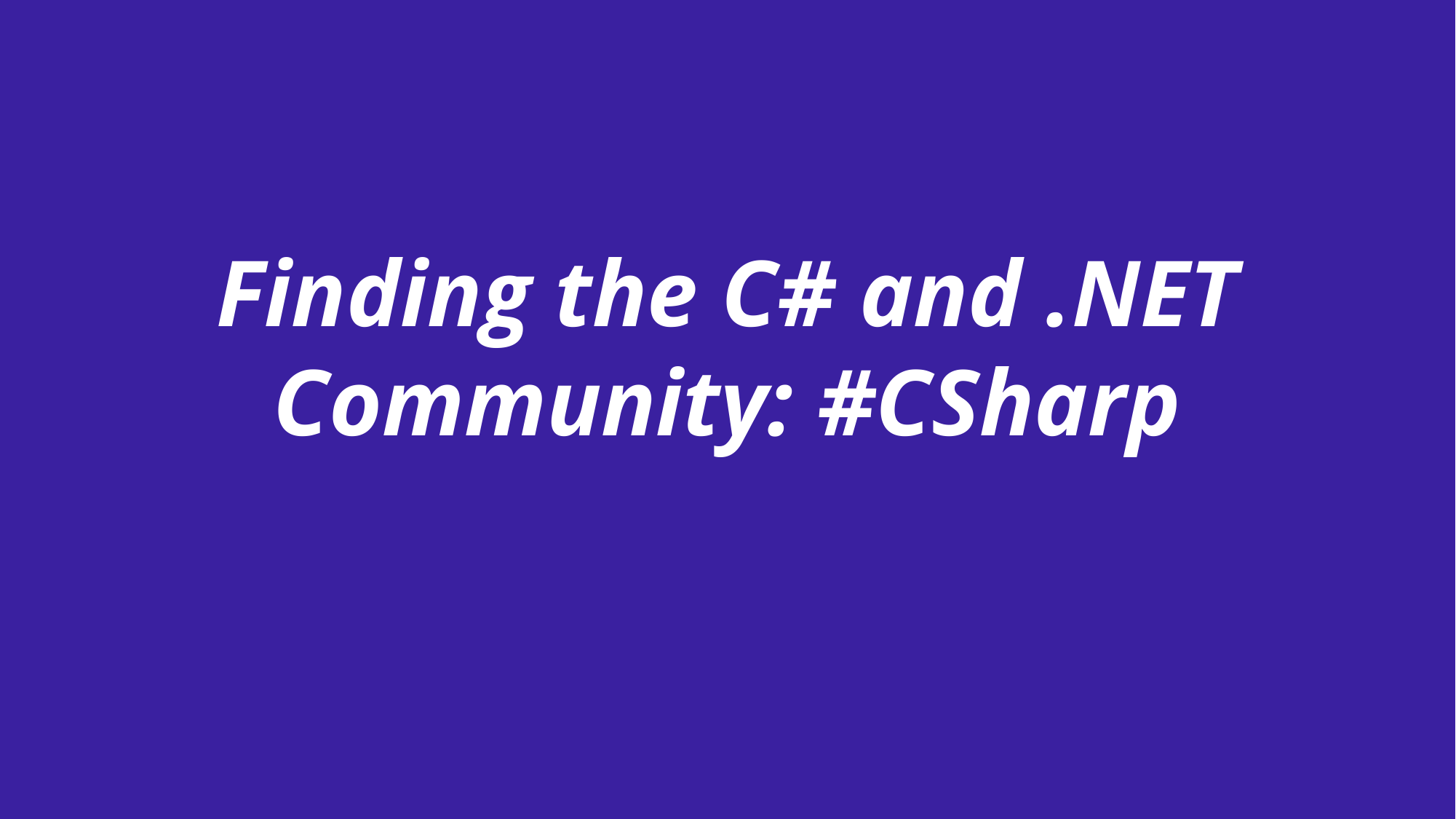

Finding the C# and .NET Community: #CSharp